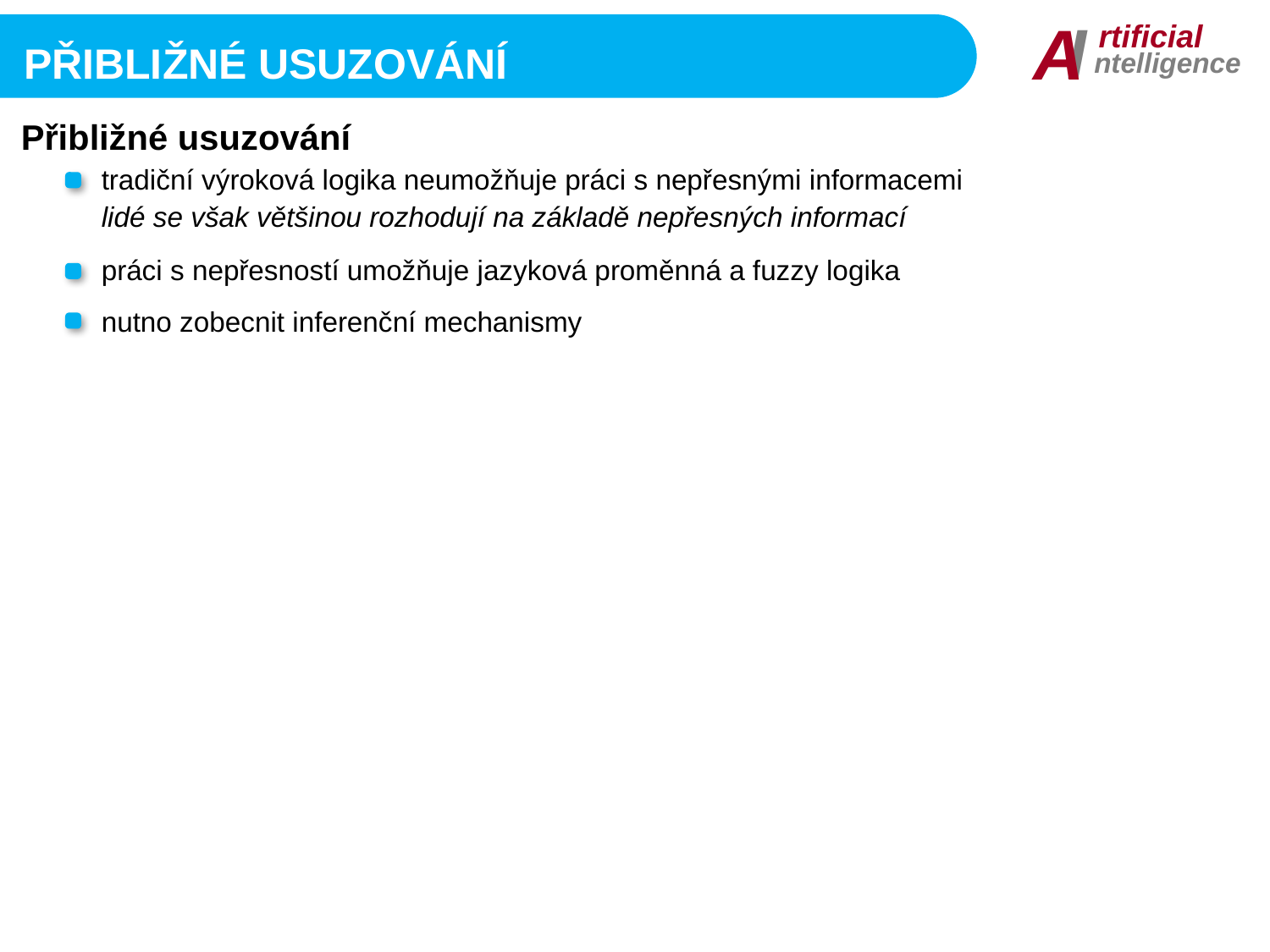

I
A
rtificial
ntelligence

Přibližné usuzování
Přibližné usuzování
tradiční výroková logika neumožňuje práci s nepřesnými informacemi

lidé se však většinou rozhodují na základě nepřesných informací
práci s nepřesností umožňuje jazyková proměnná a fuzzy logika

nutno zobecnit inferenční mechanismy